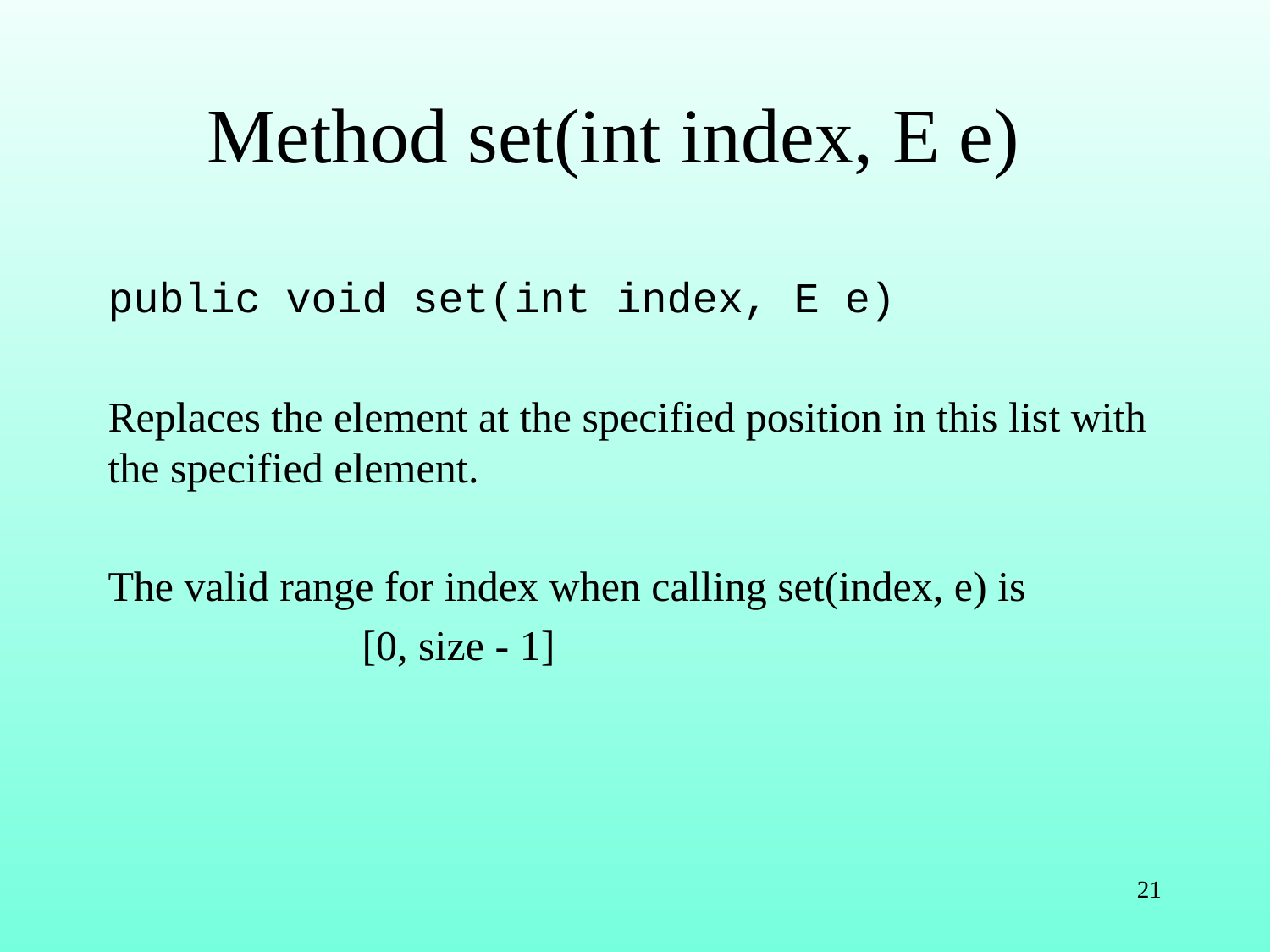

# Method set(int index, E e)
public void set(int index, E e)

Replaces the element at the specified position in this list with the specified element.

The valid range for index when calling set(index, e) is
		[0, size - 1]

21